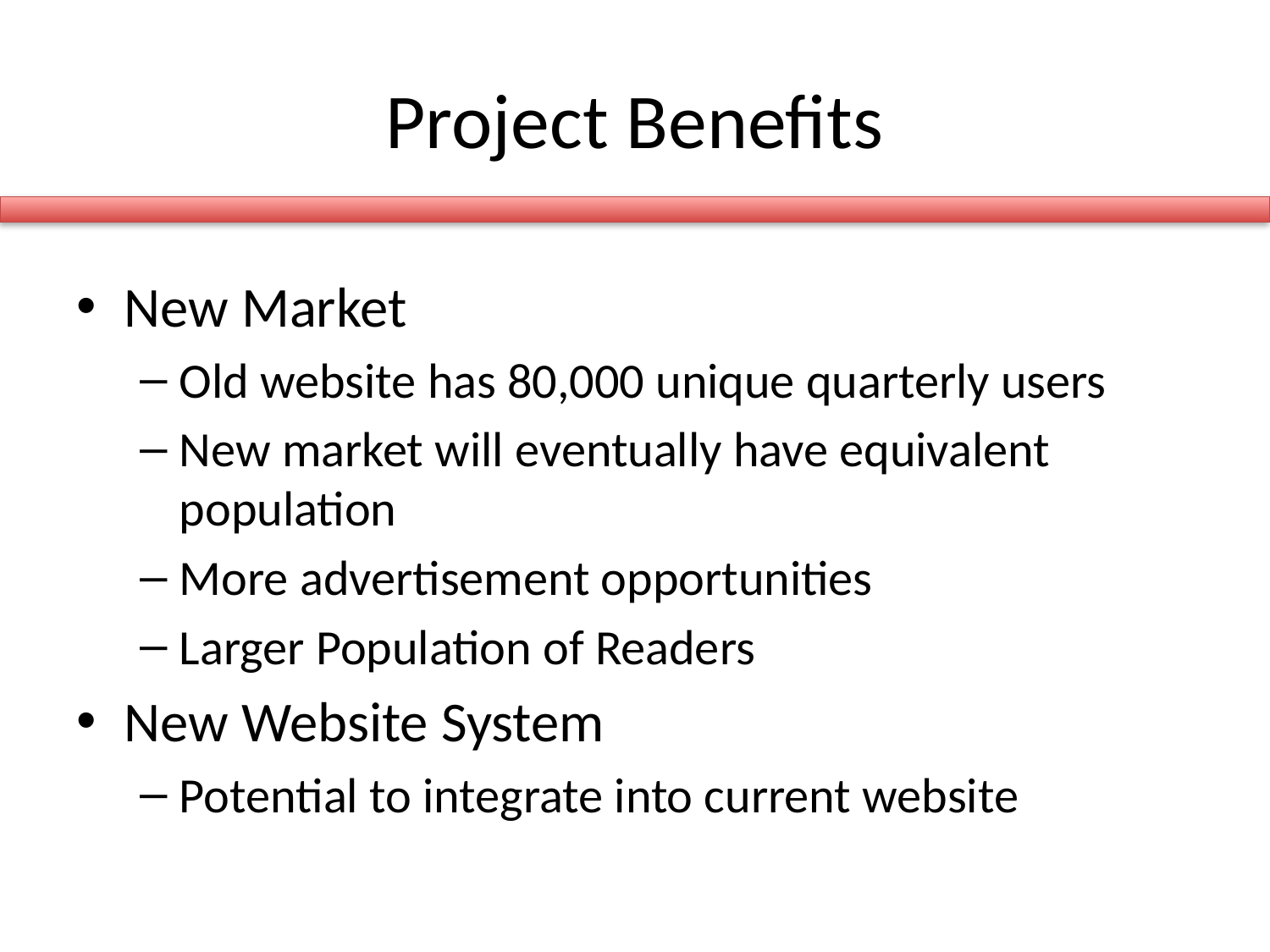

# Project Benefits
New Market
Old website has 80,000 unique quarterly users
New market will eventually have equivalent population
More advertisement opportunities
Larger Population of Readers
New Website System
Potential to integrate into current website